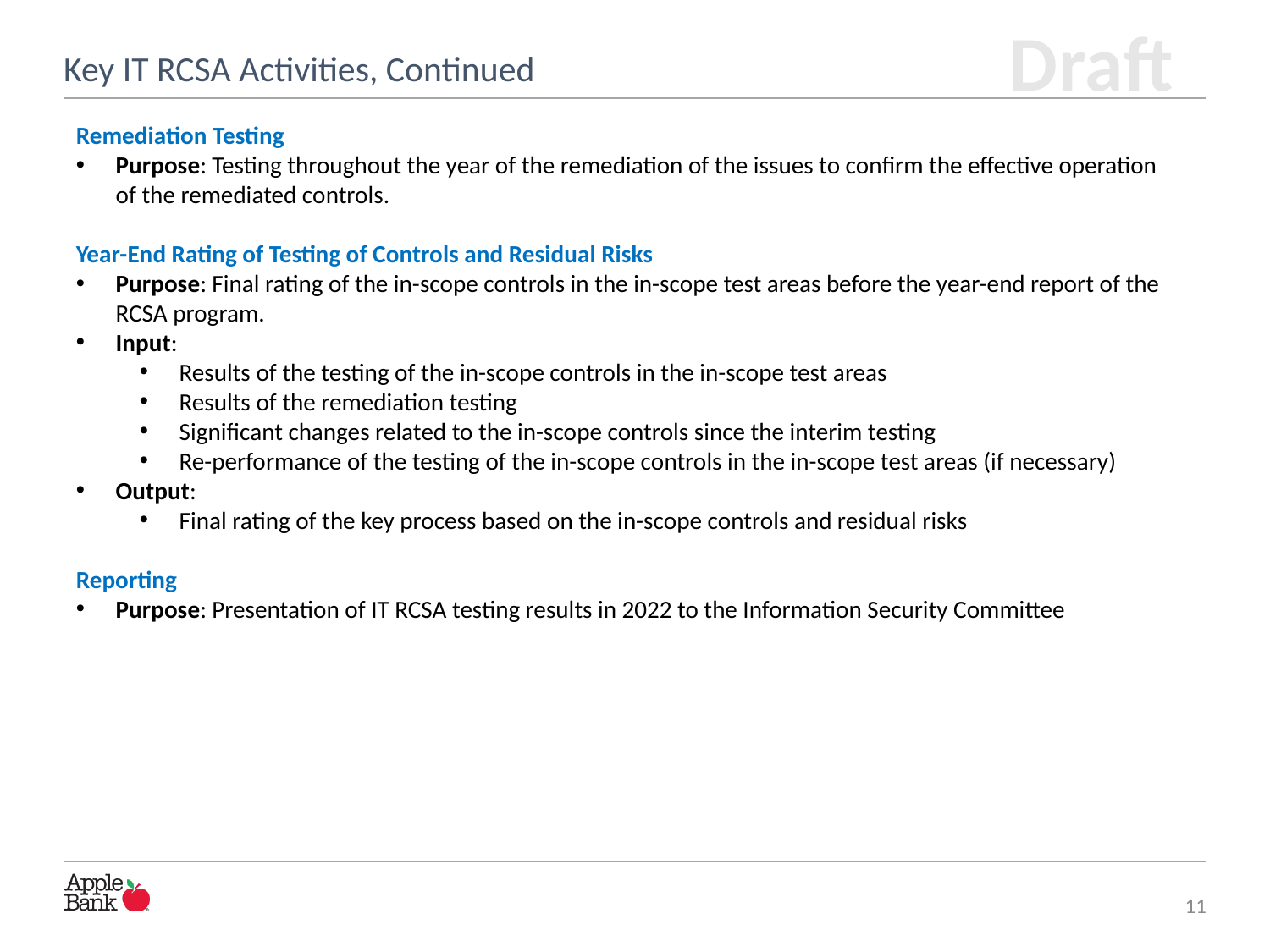

# Key IT RCSA Activities, Continued
Remediation Testing
Purpose: Testing throughout the year of the remediation of the issues to confirm the effective operation of the remediated controls.

Year-End Rating of Testing of Controls and Residual Risks
Purpose: Final rating of the in-scope controls in the in-scope test areas before the year-end report of the RCSA program.
Input:
Results of the testing of the in-scope controls in the in-scope test areas
Results of the remediation testing
Significant changes related to the in-scope controls since the interim testing
Re-performance of the testing of the in-scope controls in the in-scope test areas (if necessary)
Output:
Final rating of the key process based on the in-scope controls and residual risks

Reporting
Purpose: Presentation of IT RCSA testing results in 2022 to the Information Security Committee
11